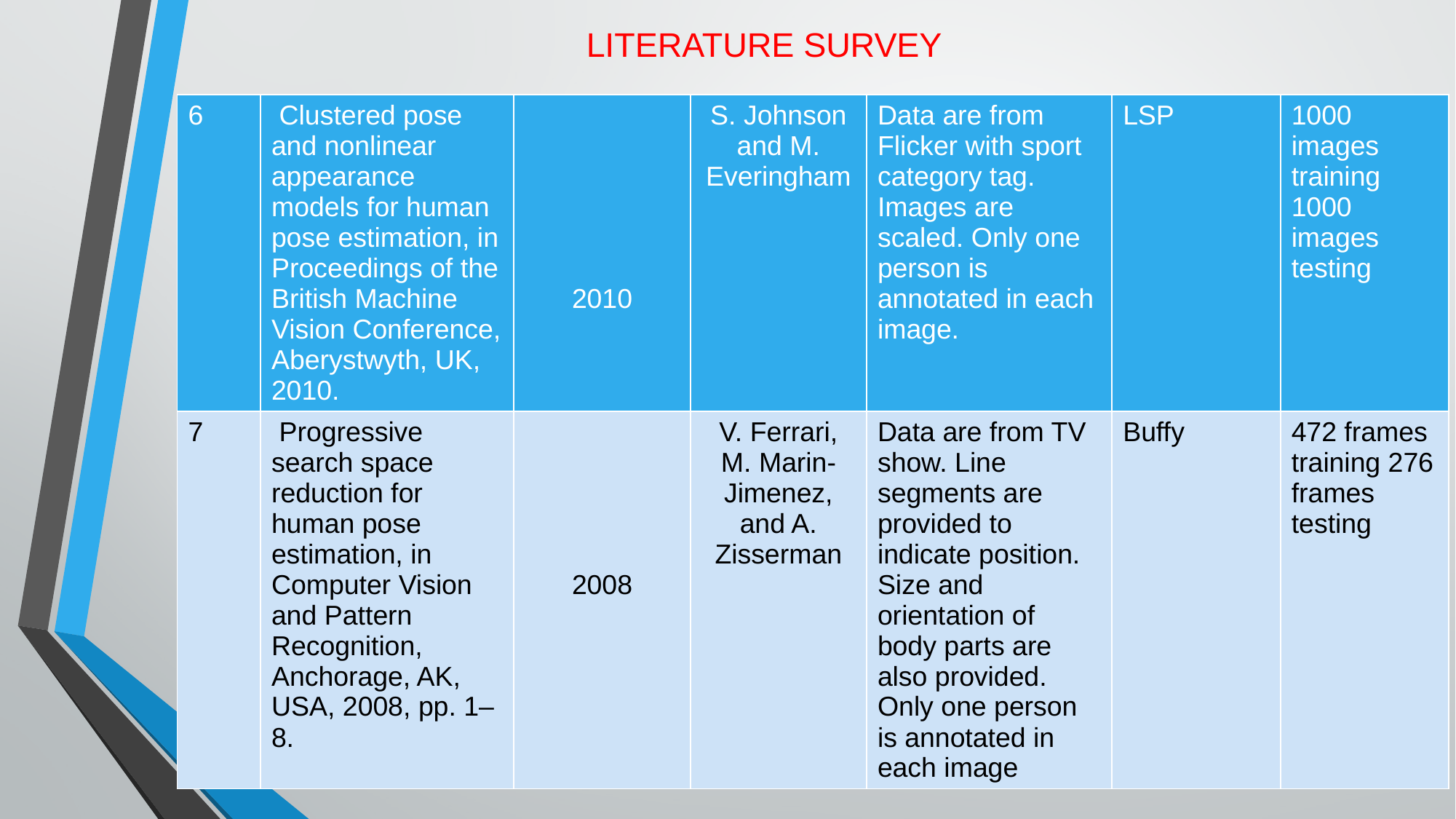

# LITERATURE SURVEY
| 6 | Clustered pose and nonlinear appearance models for human pose estimation, in Proceedings of the British Machine Vision Conference, Aberystwyth, UK, 2010. | 2010 | S. Johnson and M. Everingham | Data are from Flicker with sport category tag. Images are scaled. Only one person is annotated in each image. | LSP | 1000 images training 1000 images testing |
| --- | --- | --- | --- | --- | --- | --- |
| 7 | Progressive search space reduction for human pose estimation, in Computer Vision and Pattern Recognition, Anchorage, AK, USA, 2008, pp. 1–8. | 2008 | V. Ferrari, M. Marin-Jimenez, and A. Zisserman | Data are from TV show. Line segments are provided to indicate position. Size and orientation of body parts are also provided. Only one person is annotated in each image | Buffy | 472 frames training 276 frames testing |